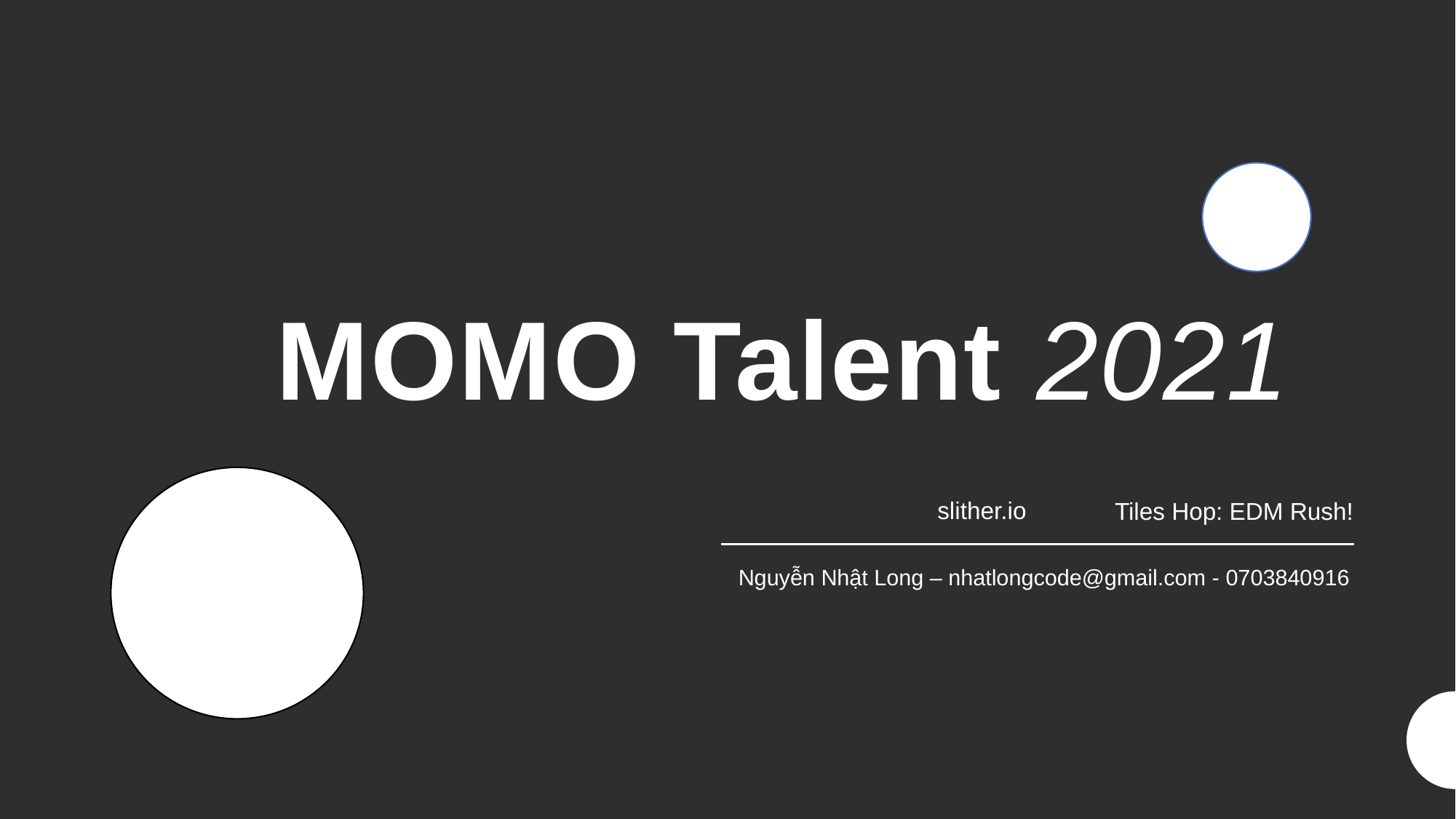

# MOMO Talent 2021

slither.io
Tiles Hop: EDM Rush!
Nguyễn Nhật Long – nhatlongcode@gmail.com - 0703840916